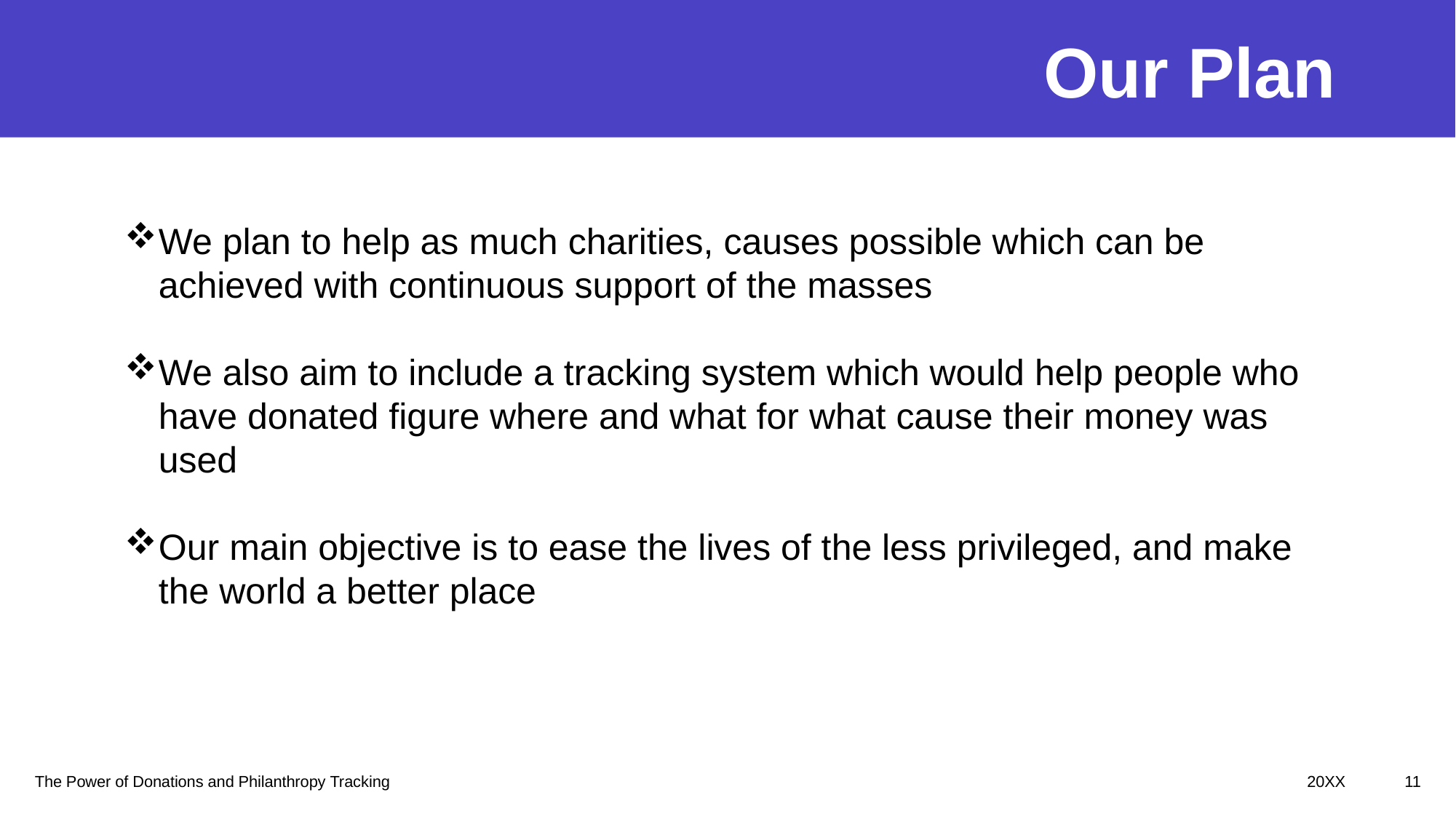

# Our Plan
We plan to help as much charities, causes possible which can be achieved with continuous support of the masses

We also aim to include a tracking system which would help people who have donated figure where and what for what cause their money was used

Our main objective is to ease the lives of the less privileged, and make the world a better place

20XX
The Power of Donations and Philanthropy Tracking
11